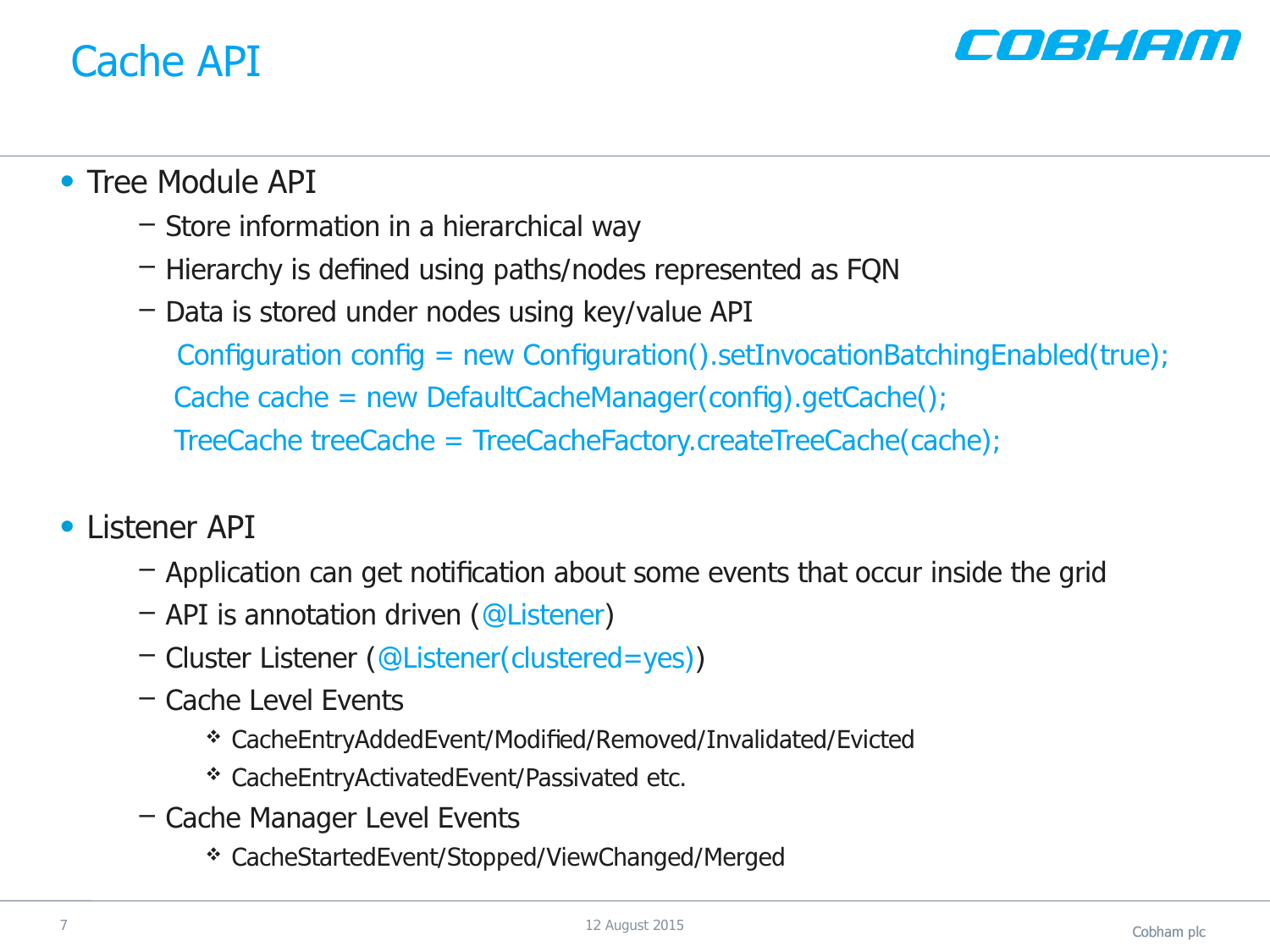

# Cache API

Tree Module API
Store information in a hierarchical way
Hierarchy is defined using paths/nodes represented as FQN
Data is stored under nodes using key/value API
Configuration config = new Configuration().setInvocationBatchingEnabled(true);
    Cache cache = new DefaultCacheManager(config).getCache();
    TreeCache treeCache = TreeCacheFactory.createTreeCache(cache);

Listener API
Application can get notification about some events that occur inside the grid
API is annotation driven (@Listener)
Cluster Listener (@Listener(clustered=yes))
Cache Level Events
CacheEntryAddedEvent/Modified/Removed/Invalidated/Evicted
CacheEntryActivatedEvent/Passivated etc.
Cache Manager Level Events
CacheStartedEvent/Stopped/ViewChanged/Merged
7
12 August 2015